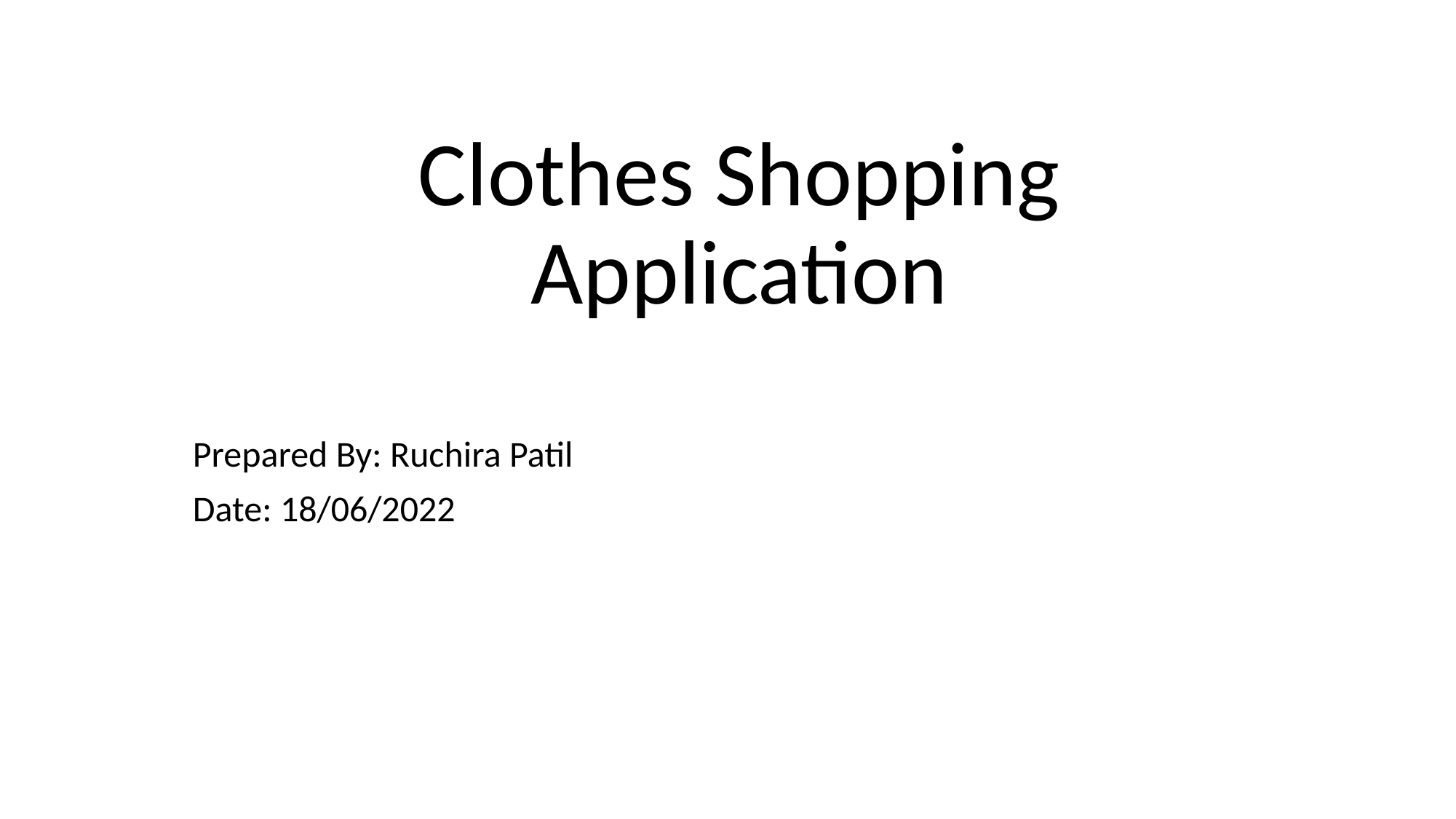

# Clothes Shopping Application
Prepared By: Ruchira Patil
Date: 18/06/2022